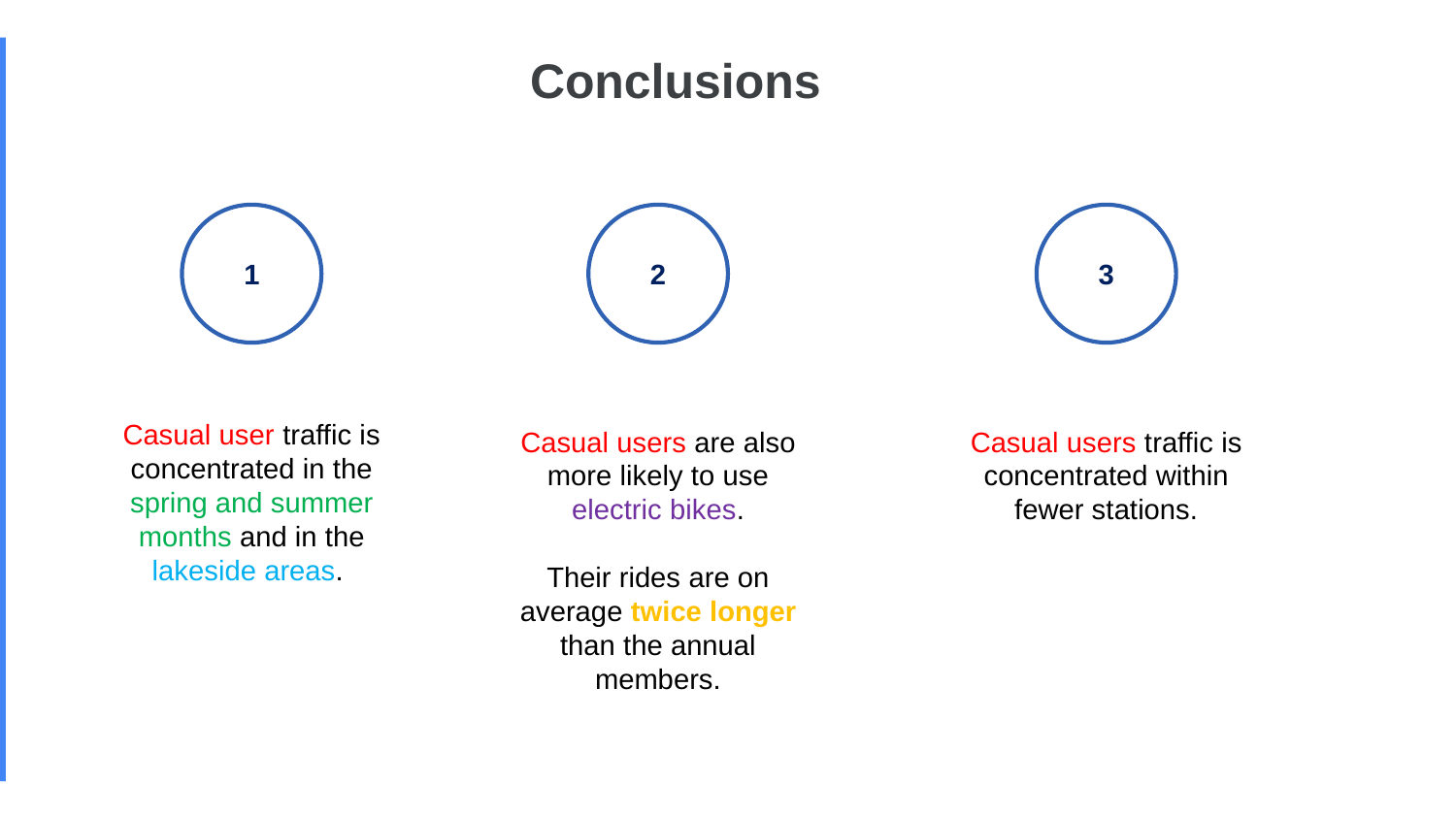

# Conclusions
1
2
3
Casual user traffic is concentrated in the spring and summer months and in the lakeside areas.
Casual users are also more likely to use electric bikes.

Their rides are on average twice longer than the annual members.
Casual users traffic is concentrated within fewer stations.